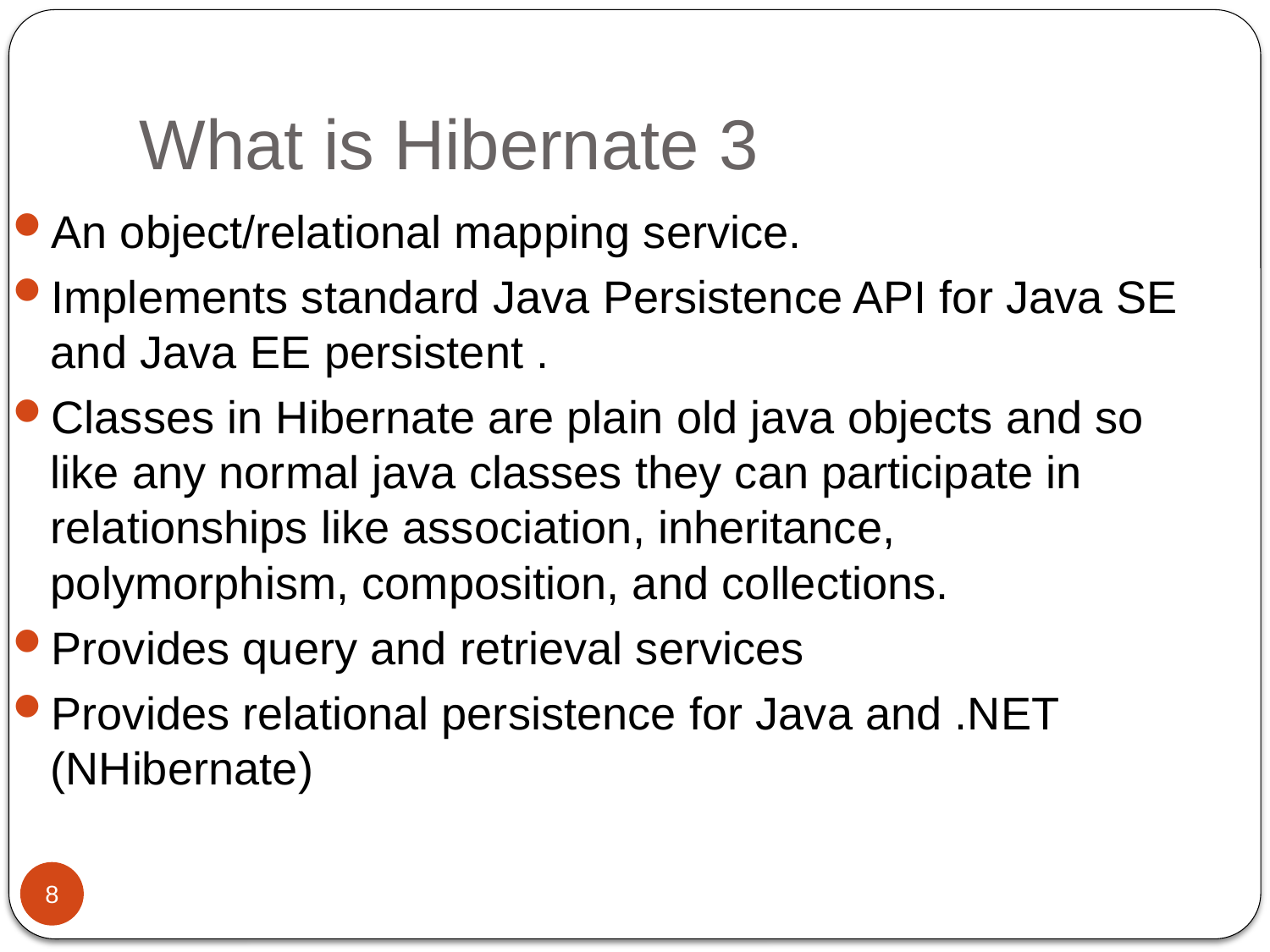

# What is Hibernate 3
An object/relational mapping service.
Implements standard Java Persistence API for Java SE and Java EE persistent .
Classes in Hibernate are plain old java objects and so like any normal java classes they can participate in relationships like association, inheritance, polymorphism, composition, and collections.
Provides query and retrieval services
Provides relational persistence for Java and .NET (NHibernate)

8